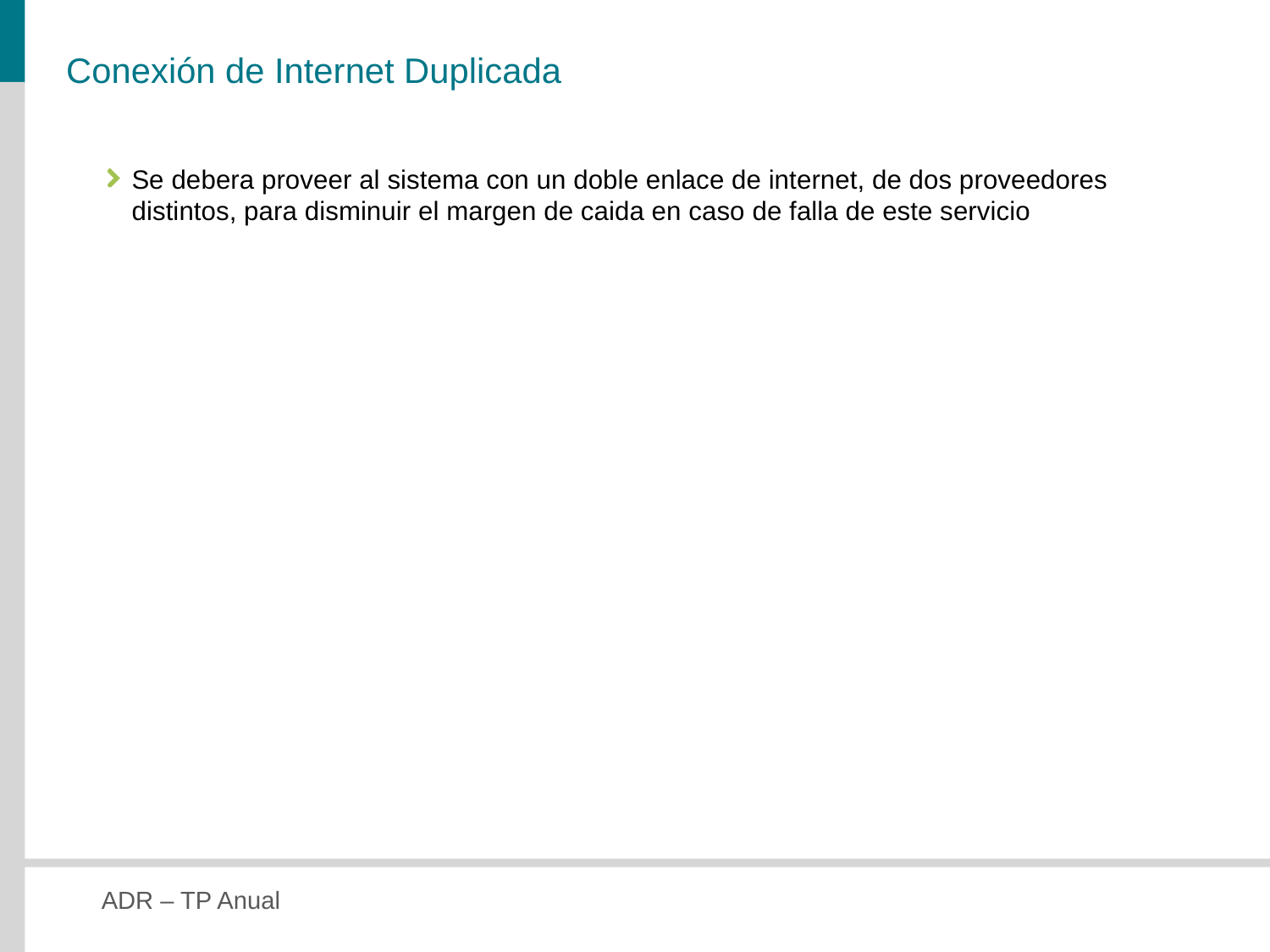

# Conexión de Internet Duplicada
Se debera proveer al sistema con un doble enlace de internet, de dos proveedores distintos, para disminuir el margen de caida en caso de falla de este servicio